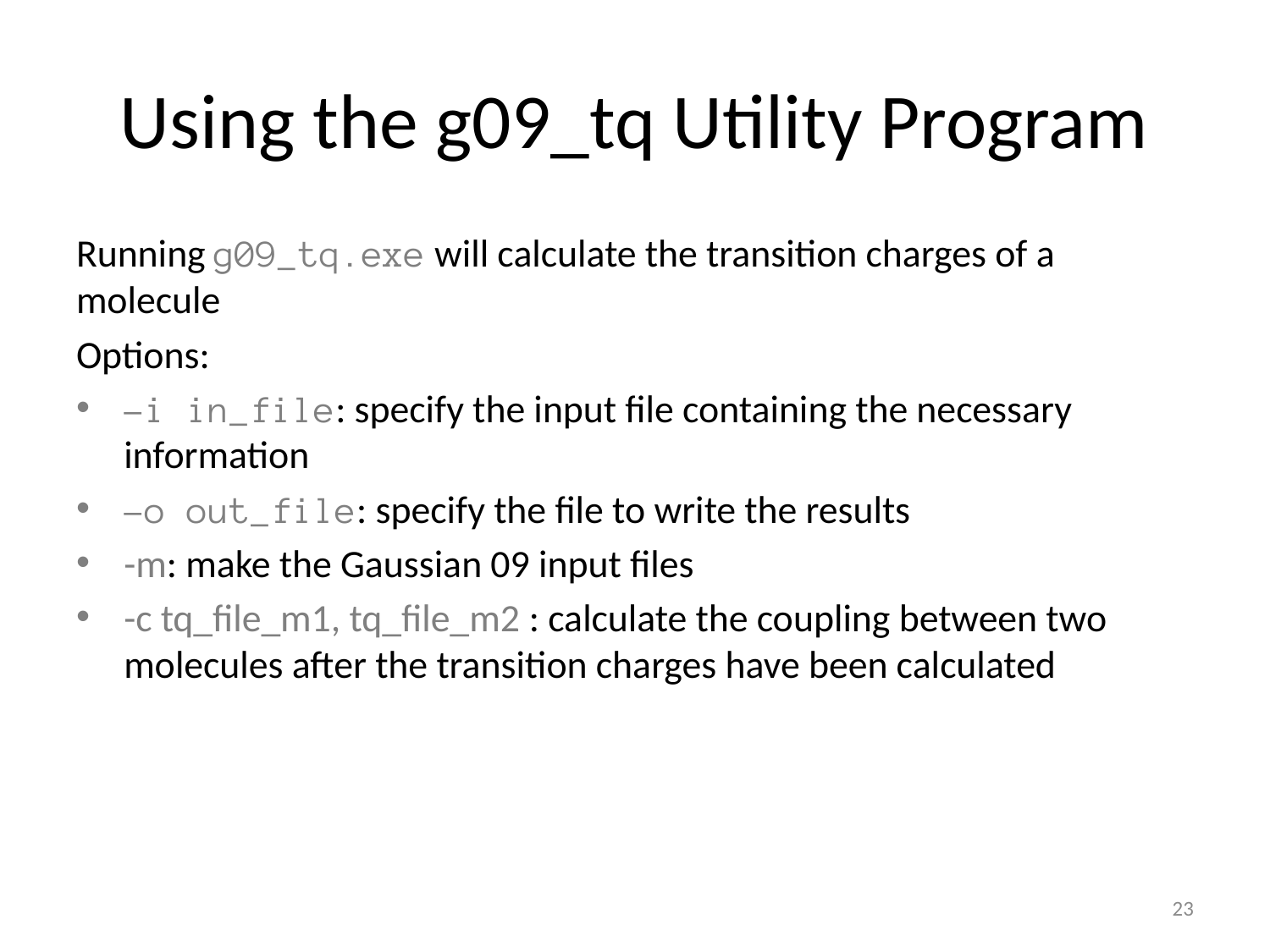

# Using the g09_tq Utility Program
Running g09_tq.exe will calculate the transition charges of a molecule
Options:
-i in_file: specify the input file containing the necessary information
-o out_file: specify the file to write the results
-m: make the Gaussian 09 input files
-c tq_file_m1, tq_file_m2 : calculate the coupling between two molecules after the transition charges have been calculated

23